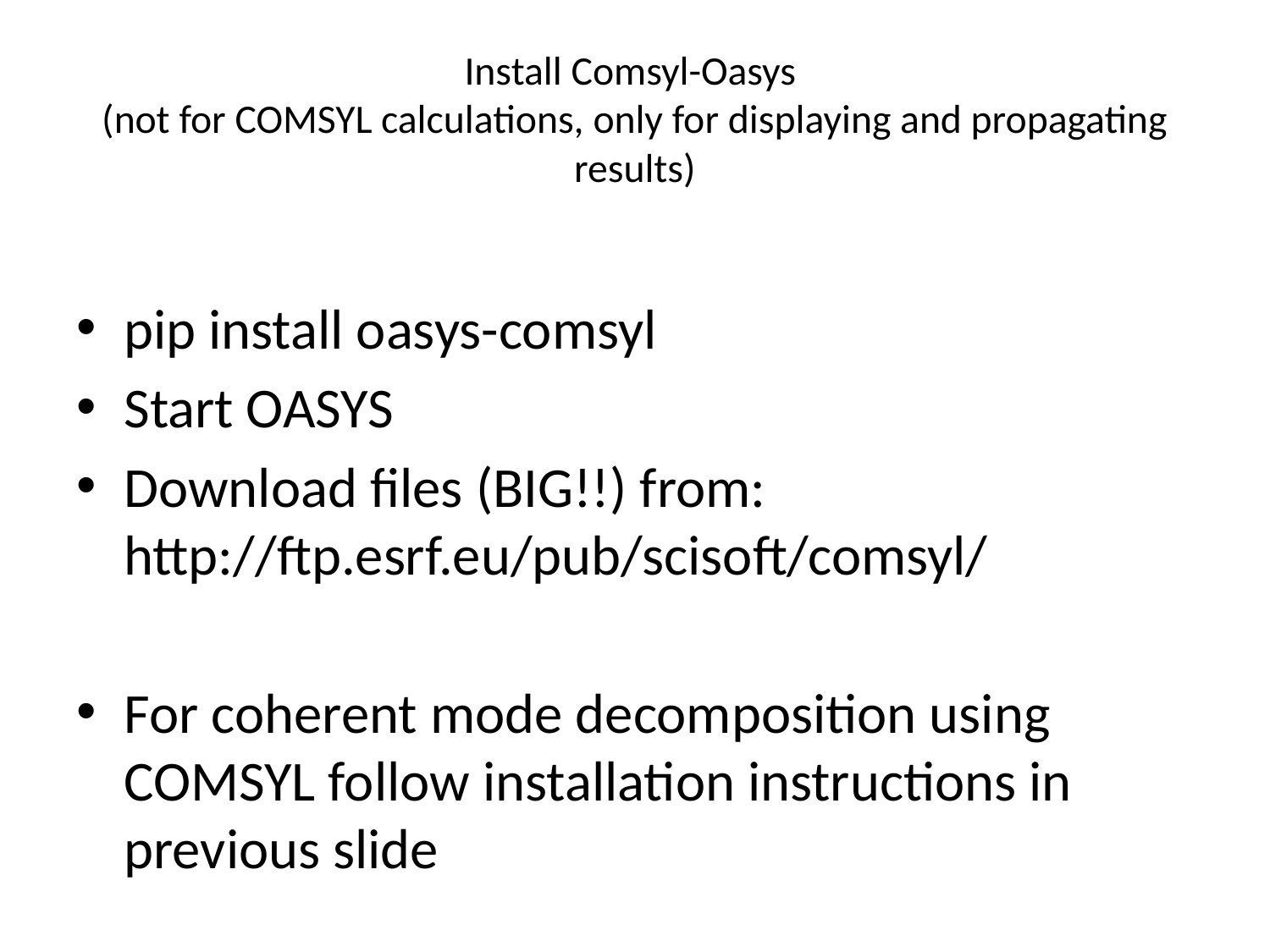

# Install Comsyl-Oasys (not for COMSYL calculations, only for displaying and propagating results)
pip install oasys-comsyl
Start OASYS
Download files (BIG!!) from: http://ftp.esrf.eu/pub/scisoft/comsyl/

For coherent mode decomposition using COMSYL follow installation instructions in previous slide